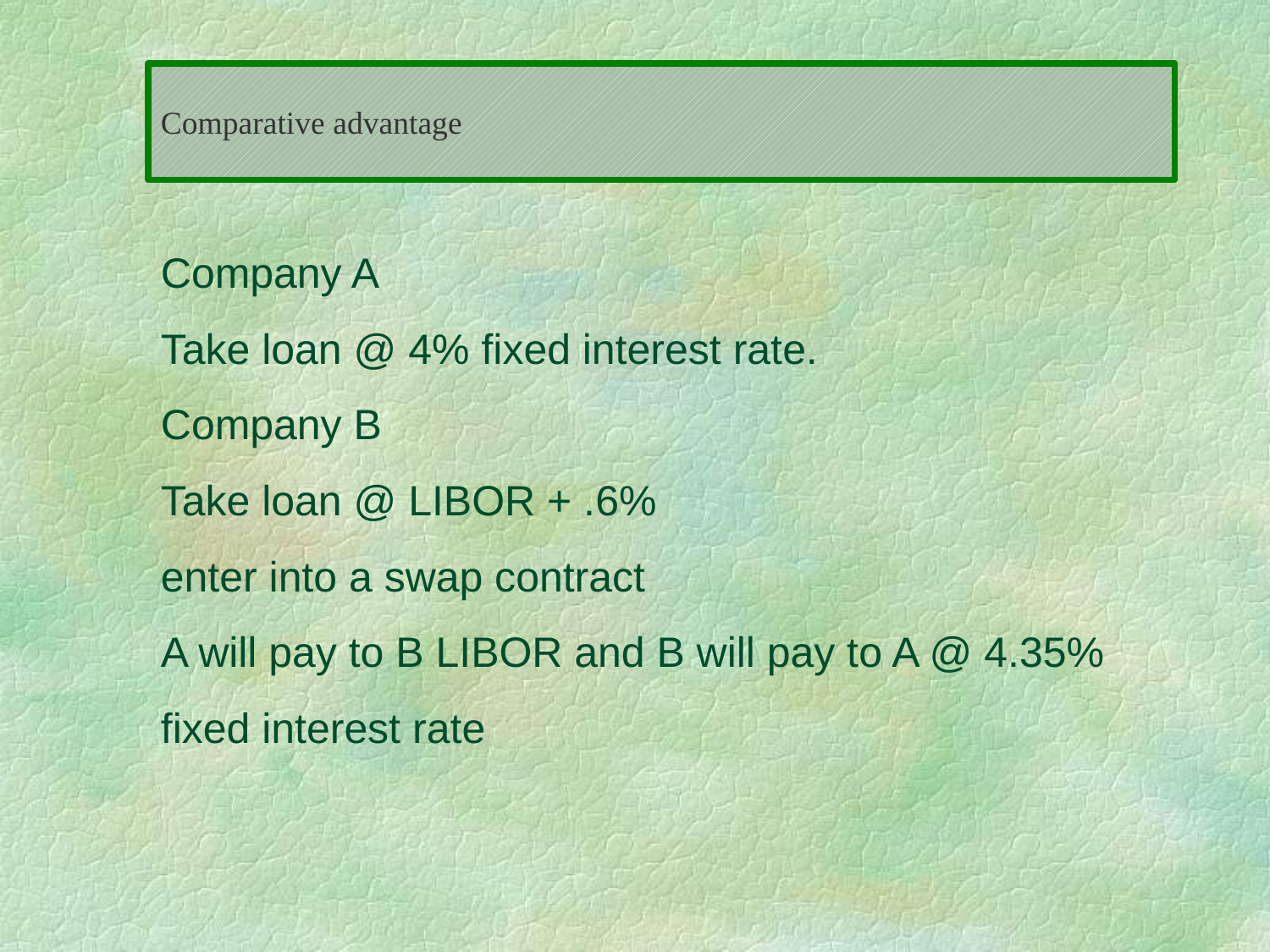

Comparative advantage
# Company A Take loan @ 4% fixed interest rate. Company B Take loan @ LIBOR + .6% enter into a swap contract A will pay to B LIBOR and B will pay to A @ 4.35% fixed interest rate